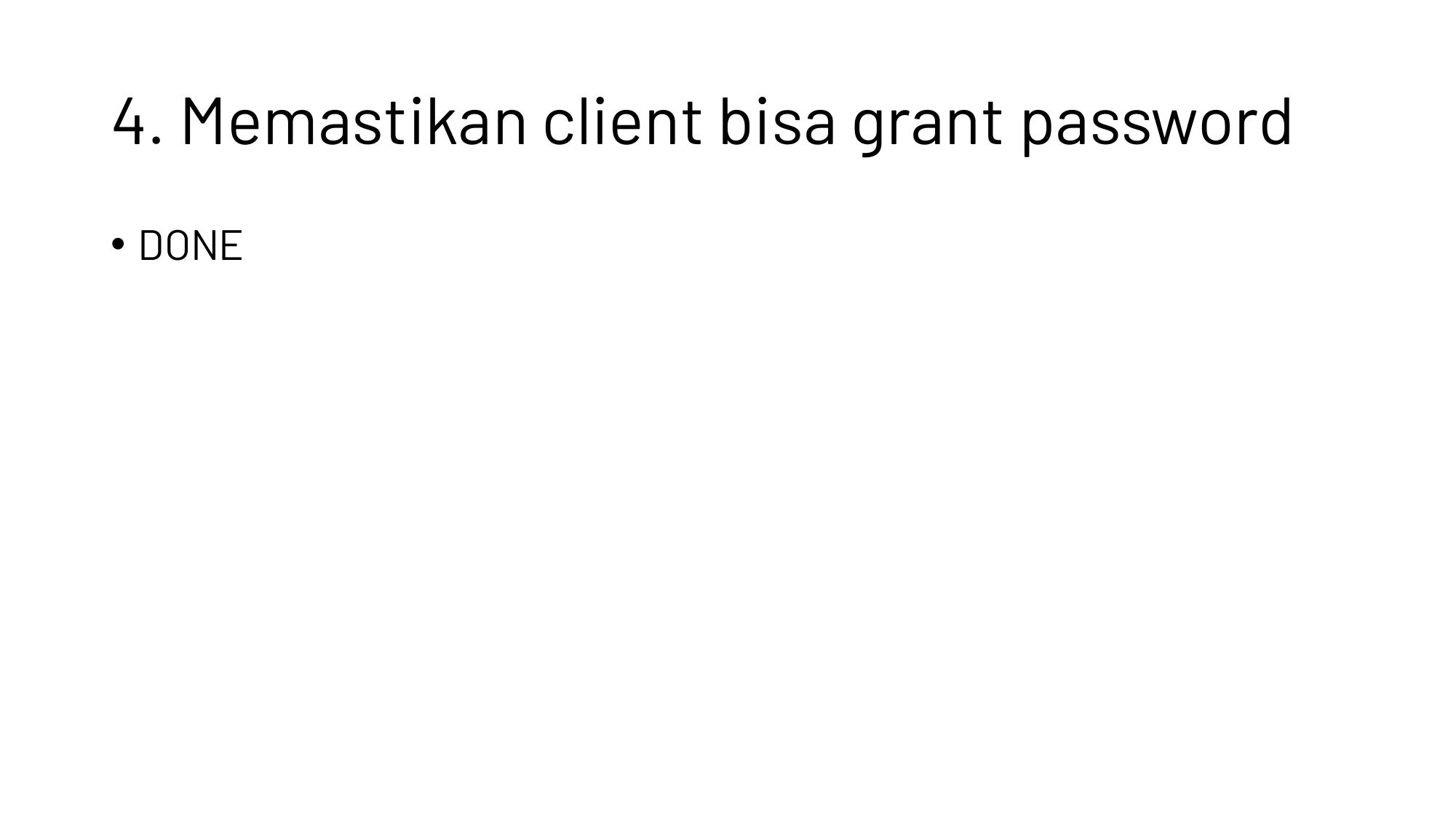

# 4. Memastikan client bisa grant password
DONE